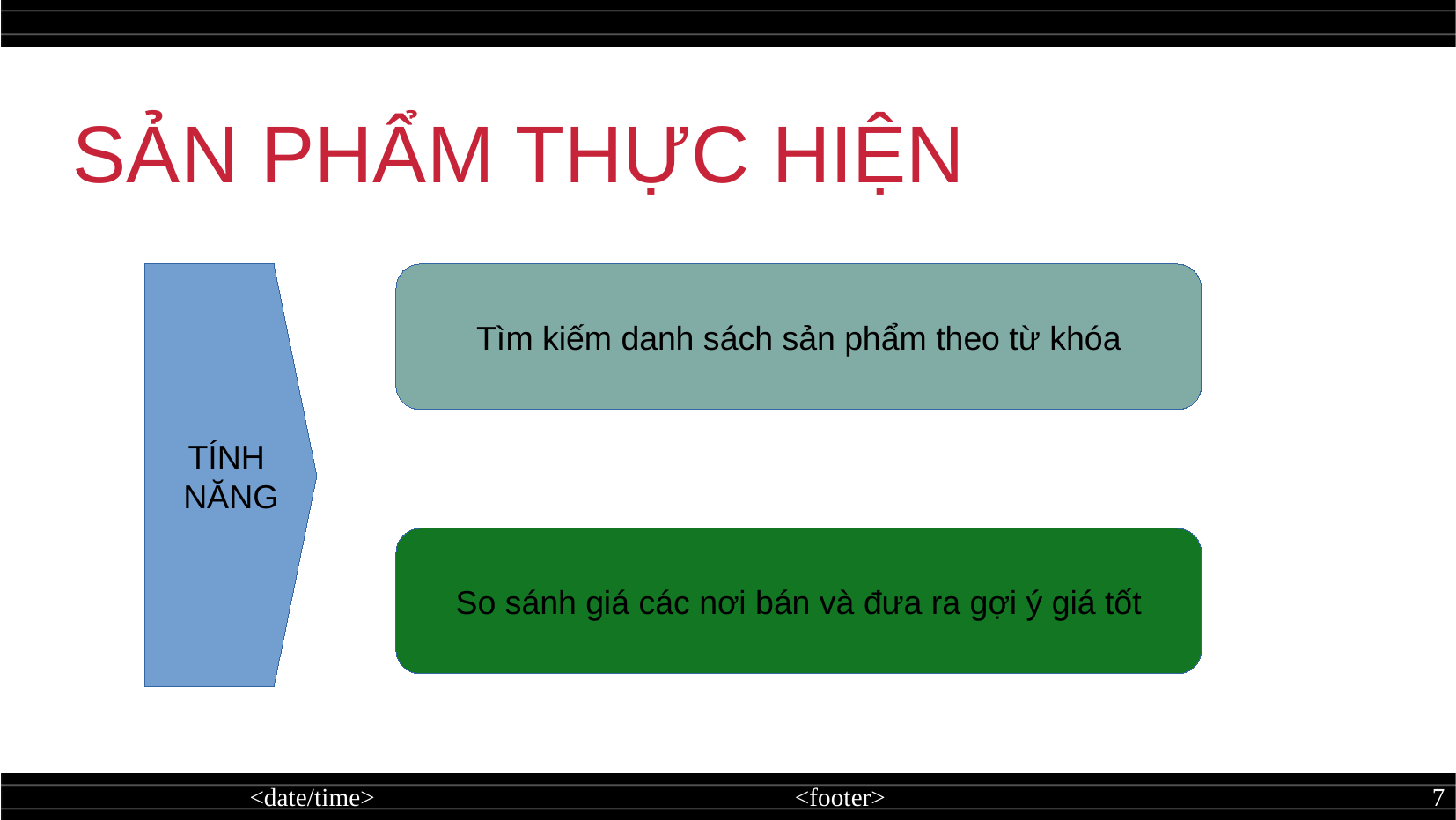

SẢN PHẨM THỰC HIỆN
TÍNH
NĂNG
Tìm kiếm danh sách sản phẩm theo từ khóa
So sánh giá các nơi bán và đưa ra gợi ý giá tốt